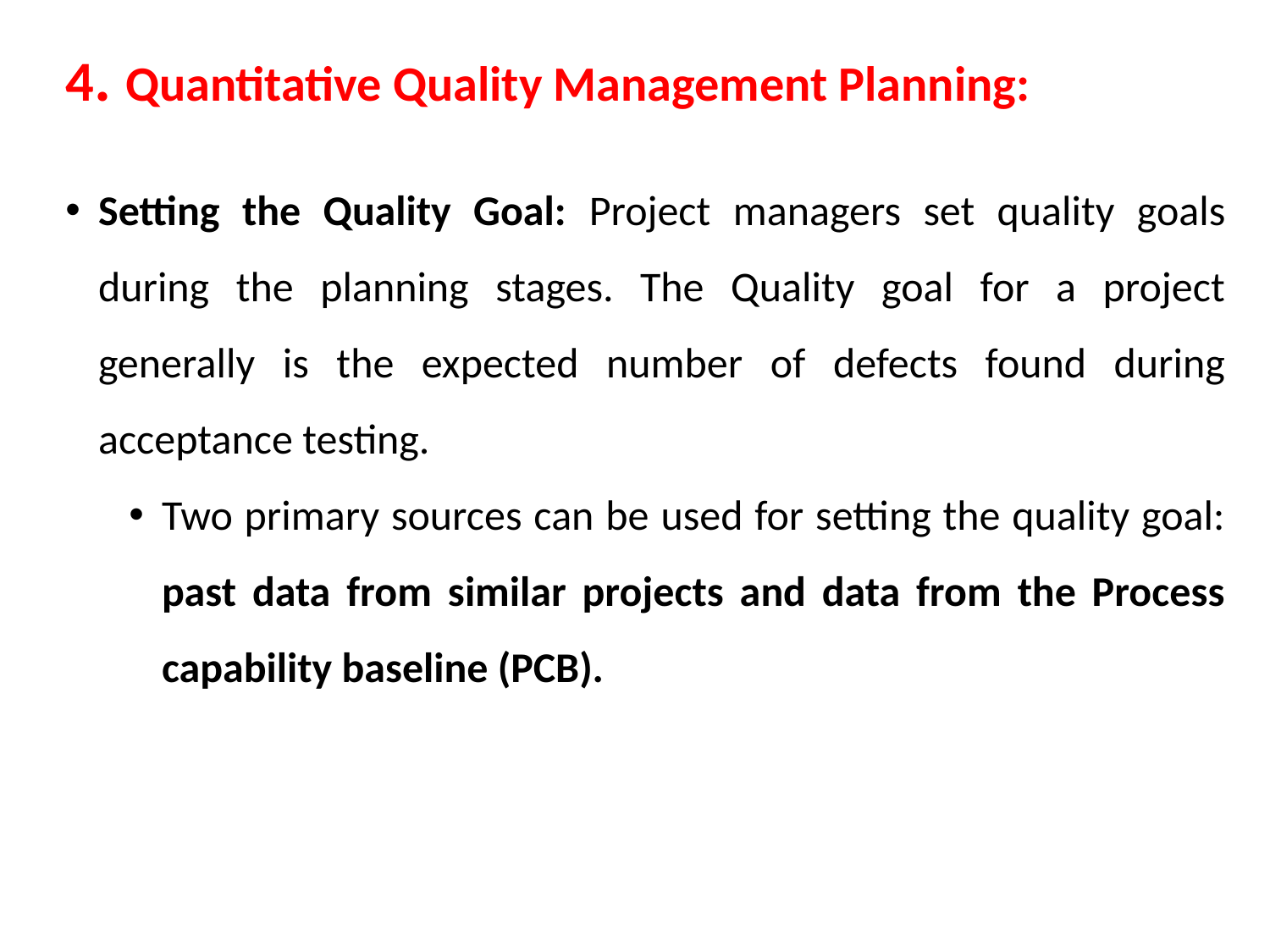

4. Quantitative Quality Management Planning:
Setting the Quality Goal: Project managers set quality goals during the planning stages. The Quality goal for a project generally is the expected number of defects found during acceptance testing.
Two primary sources can be used for setting the quality goal: past data from similar projects and data from the Process capability baseline (PCB).